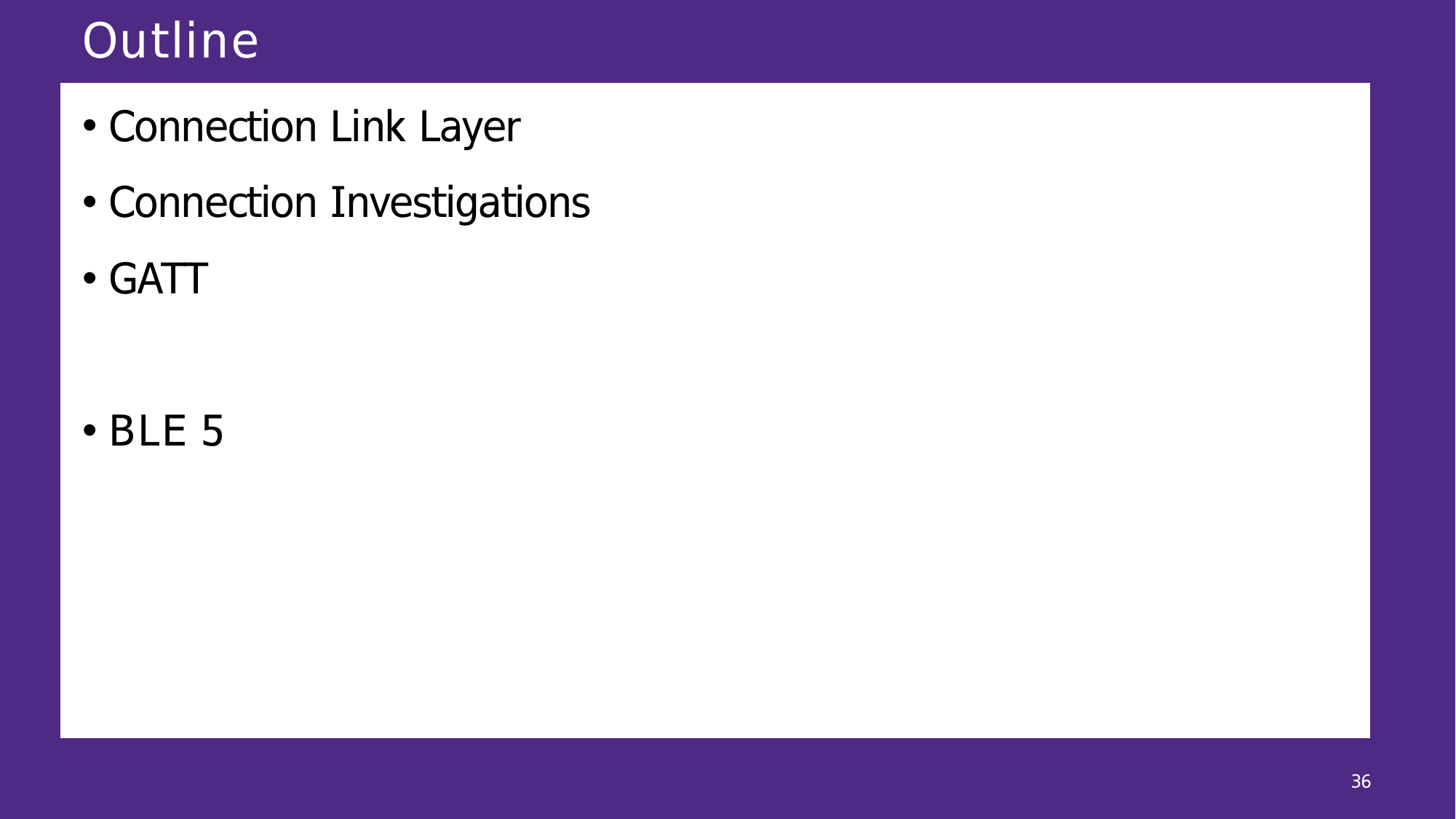

# Outline
Connection Link Layer
Connection Investigations
GATT

BLE 5
36